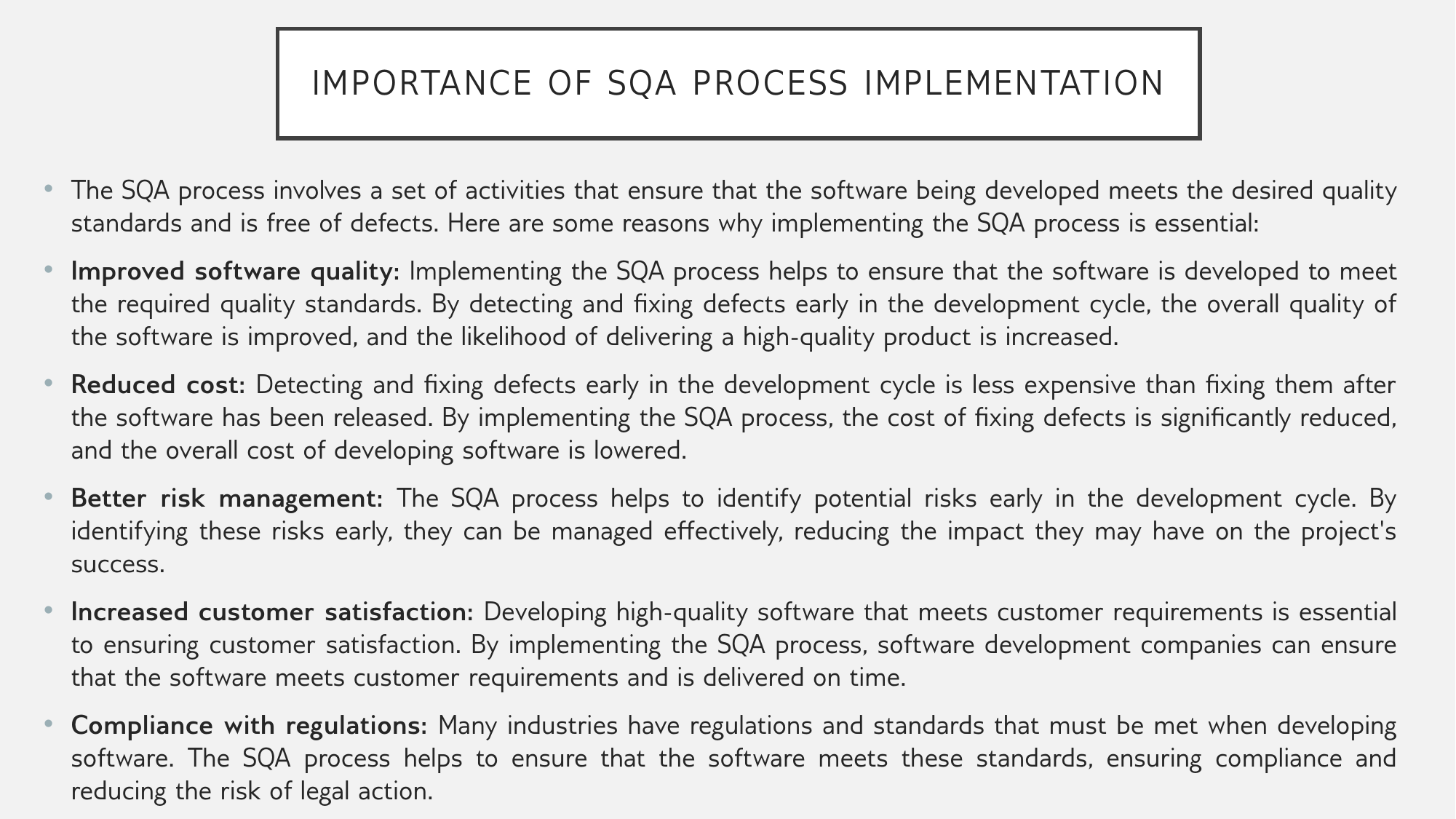

# Importance of SQA process implementation
The SQA process involves a set of activities that ensure that the software being developed meets the desired quality standards and is free of defects. Here are some reasons why implementing the SQA process is essential:
Improved software quality: Implementing the SQA process helps to ensure that the software is developed to meet the required quality standards. By detecting and fixing defects early in the development cycle, the overall quality of the software is improved, and the likelihood of delivering a high-quality product is increased.
Reduced cost: Detecting and fixing defects early in the development cycle is less expensive than fixing them after the software has been released. By implementing the SQA process, the cost of fixing defects is significantly reduced, and the overall cost of developing software is lowered.
Better risk management: The SQA process helps to identify potential risks early in the development cycle. By identifying these risks early, they can be managed effectively, reducing the impact they may have on the project's success.
Increased customer satisfaction: Developing high-quality software that meets customer requirements is essential to ensuring customer satisfaction. By implementing the SQA process, software development companies can ensure that the software meets customer requirements and is delivered on time.
Compliance with regulations: Many industries have regulations and standards that must be met when developing software. The SQA process helps to ensure that the software meets these standards, ensuring compliance and reducing the risk of legal action.